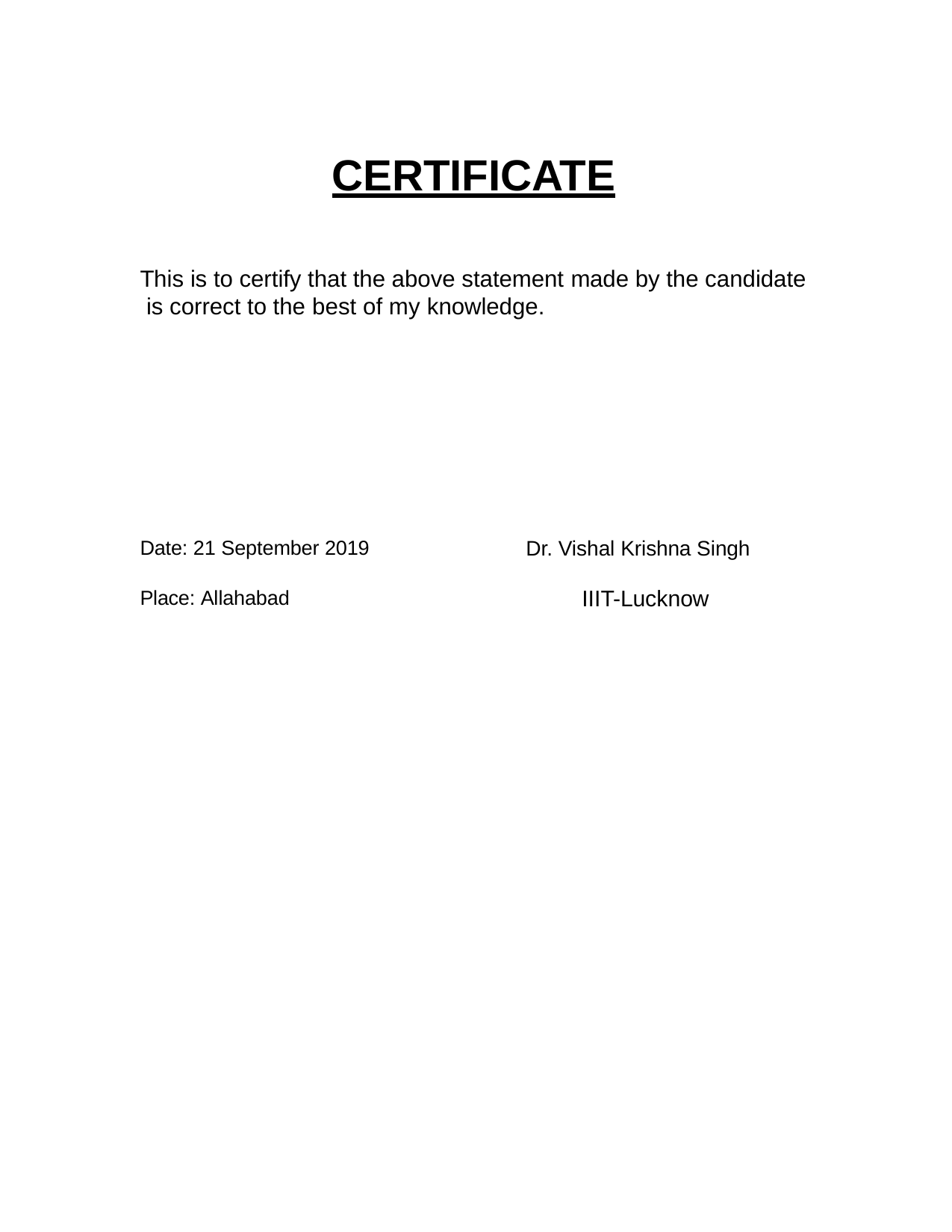

# CERTIFICATE
This is to certify that the above statement made by the candidate  is correct to the best of my knowledge.
Dr. Vishal Krishna Singh
Date: 21 September 2019
IIIT-Lucknow
Place: Allahabad